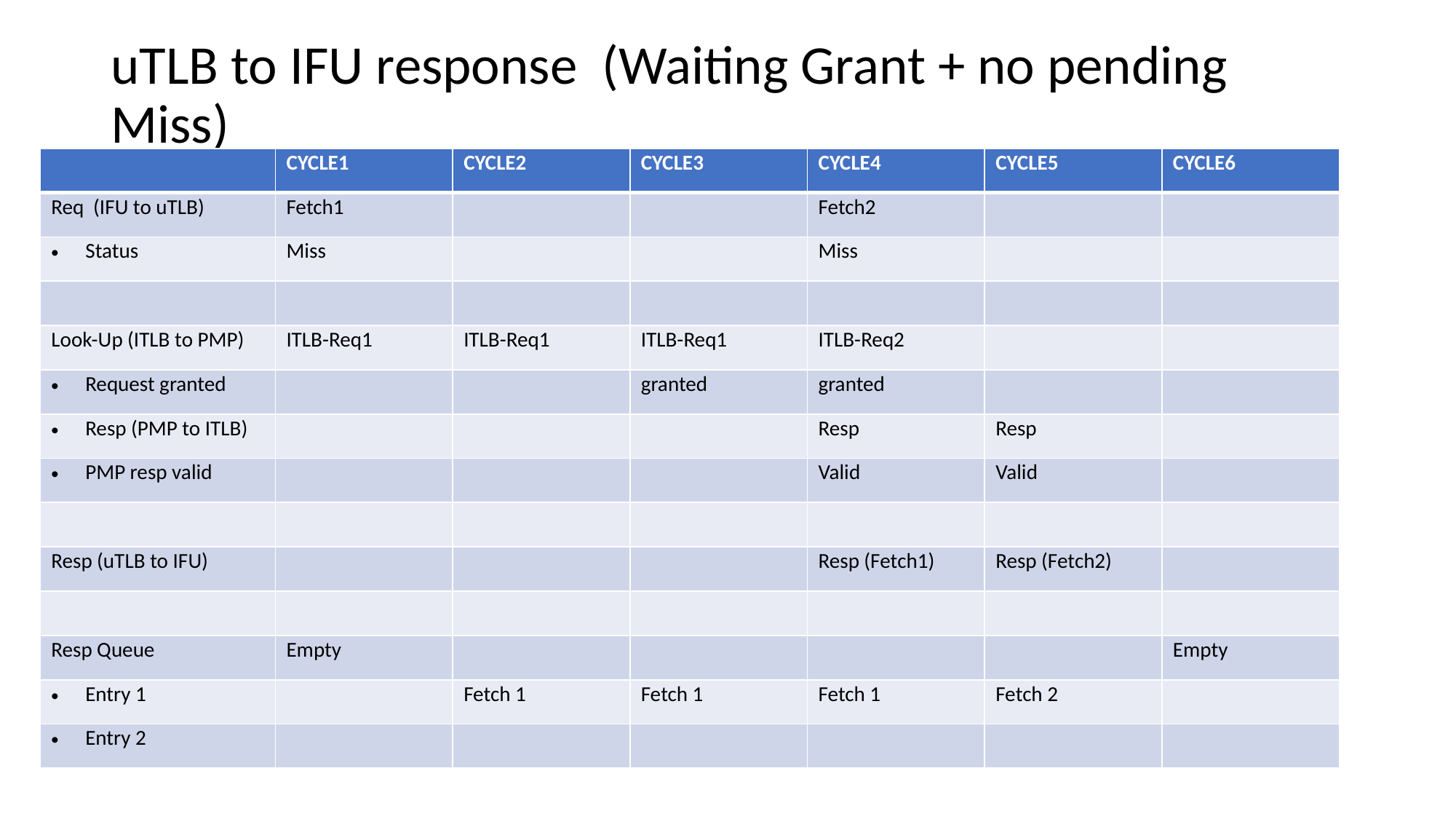

# uTLB to IFU response  (Waiting Grant + no pending Miss)
|  | CYCLE1 | CYCLE2 | CYCLE3 | CYCLE4 | CYCLE5 | CYCLE6 |
| --- | --- | --- | --- | --- | --- | --- |
| Req (IFU to uTLB) | Fetch1 |  |  | Fetch2 |  |  |
| Status | Miss |  |  | Miss |  |  |
|  |  |  |  |  |  |  |
| Look-Up (ITLB to PMP) | ITLB-Req1 | ITLB-Req1 | ITLB-Req1 | ITLB-Req2 |  |  |
| Request granted |  |  | granted | granted |  |  |
| Resp (PMP to ITLB) |  |  |  | Resp | Resp |  |
| PMP resp valid |  |  |  | Valid | Valid |  |
|  |  |  |  |  |  |  |
| Resp (uTLB to IFU) |  |  |  | Resp (Fetch1) | Resp (Fetch2) |  |
|  |  |  |  |  |  |  |
| Resp Queue | Empty |  |  |  |  | Empty |
| Entry 1 |  | Fetch 1 | Fetch 1 | Fetch 1 | Fetch 2 |  |
| Entry 2 |  |  |  |  |  |  |